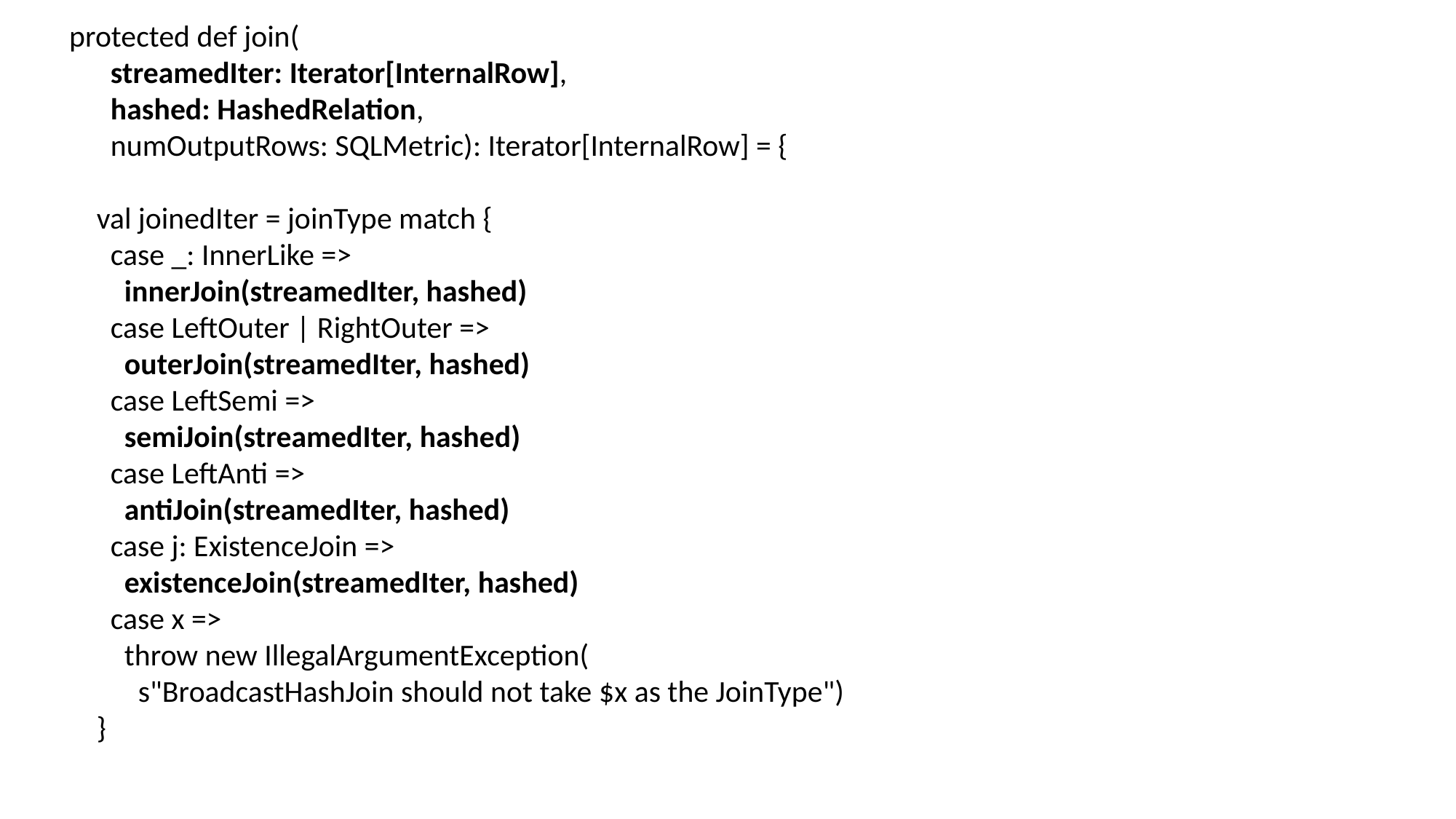

protected def join(
      streamedIter: Iterator[InternalRow],
      hashed: HashedRelation,
      numOutputRows: SQLMetric): Iterator[InternalRow] = {

    val joinedIter = joinType match {
      case _: InnerLike =>
        innerJoin(streamedIter, hashed)
      case LeftOuter | RightOuter =>
        outerJoin(streamedIter, hashed)
      case LeftSemi =>
        semiJoin(streamedIter, hashed)
      case LeftAnti =>
        antiJoin(streamedIter, hashed)
      case j: ExistenceJoin =>
        existenceJoin(streamedIter, hashed)
      case x =>
        throw new IllegalArgumentException(
          s"BroadcastHashJoin should not take $x as the JoinType")
    }